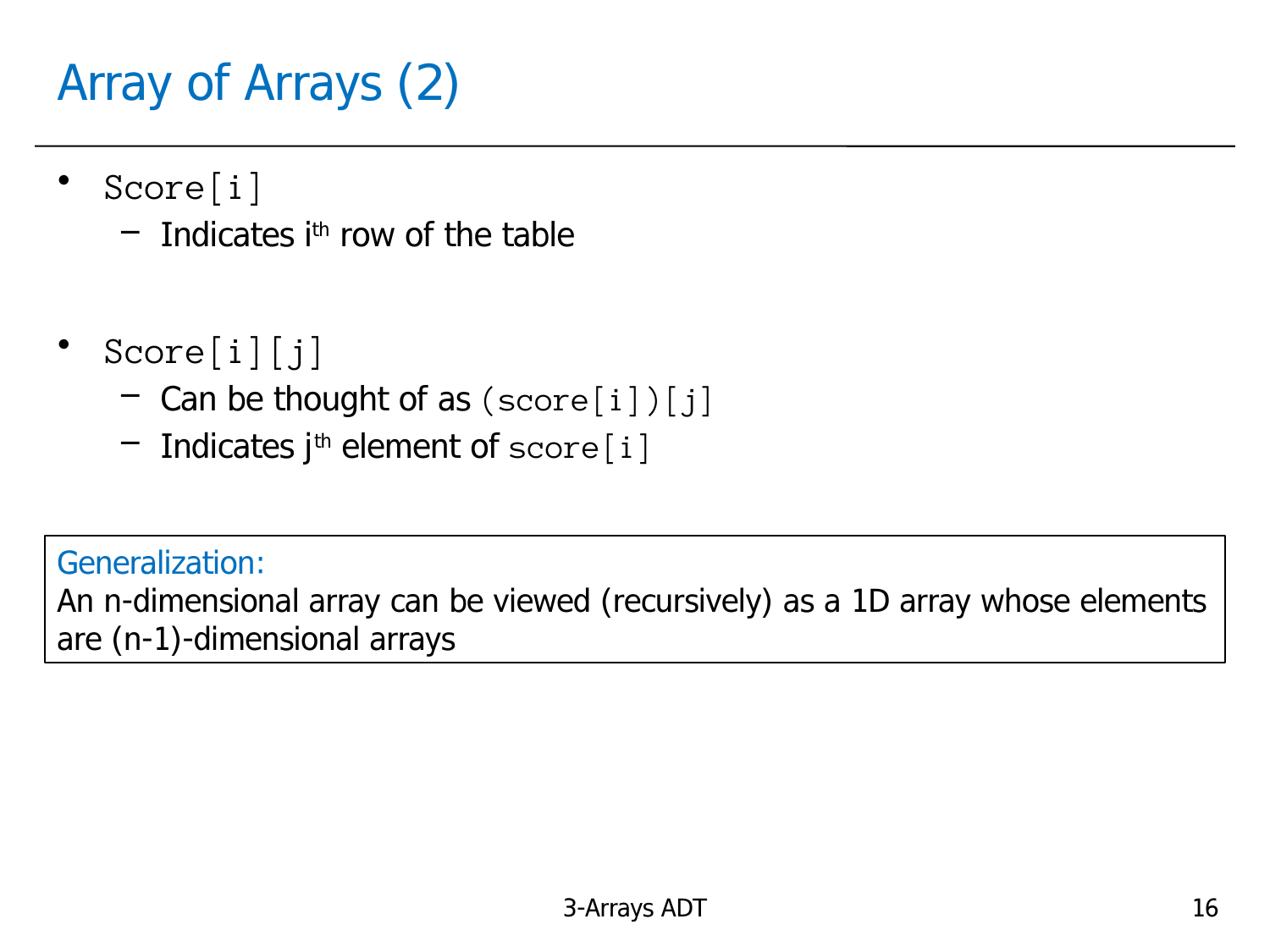

# Array of Arrays (2)
Score[i]
Indicates ith row of the table

Score[i][j]
Can be thought of as (score[i])[j]
Indicates jth element of score[i]

Generalization:
An n-dimensional array can be viewed (recursively) as a 1D array whose elements are (n-1)-dimensional arrays
3-Arrays ADT
16